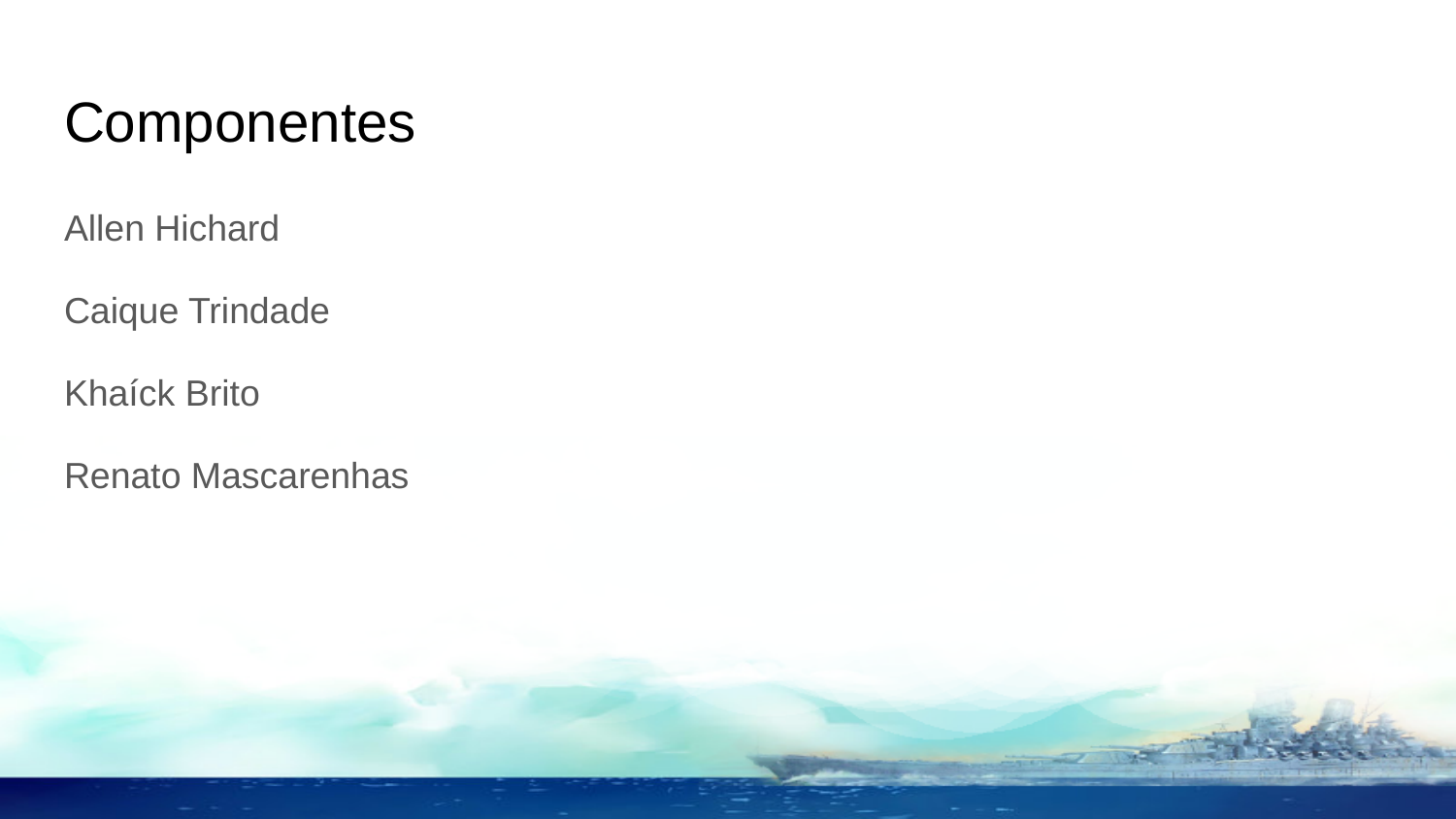

# Componentes
Allen Hichard
Caique Trindade
Khaíck Brito
Renato Mascarenhas